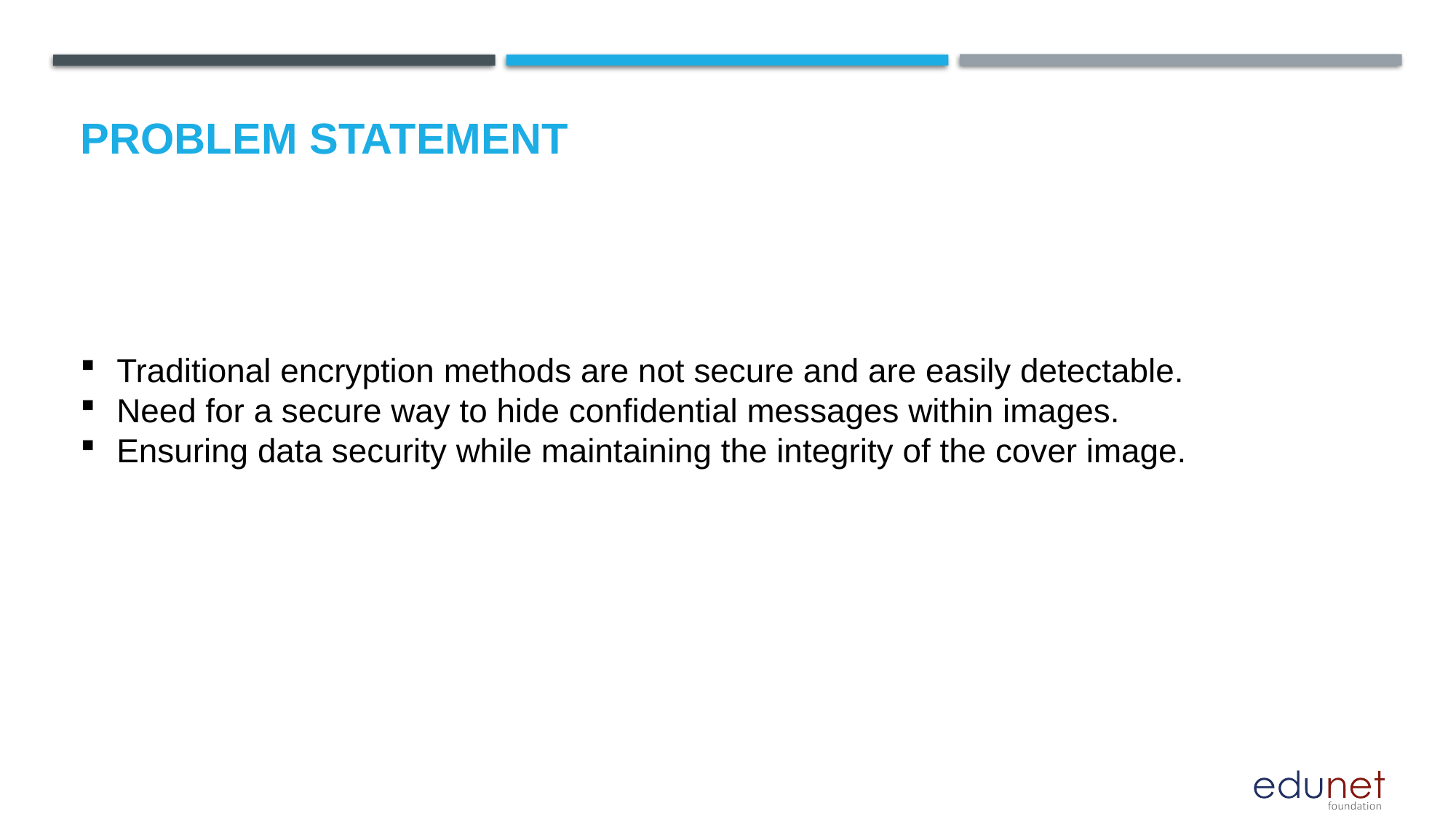

# Problem Statement
Traditional encryption methods are not secure and are easily detectable.
Need for a secure way to hide confidential messages within images.
Ensuring data security while maintaining the integrity of the cover image.